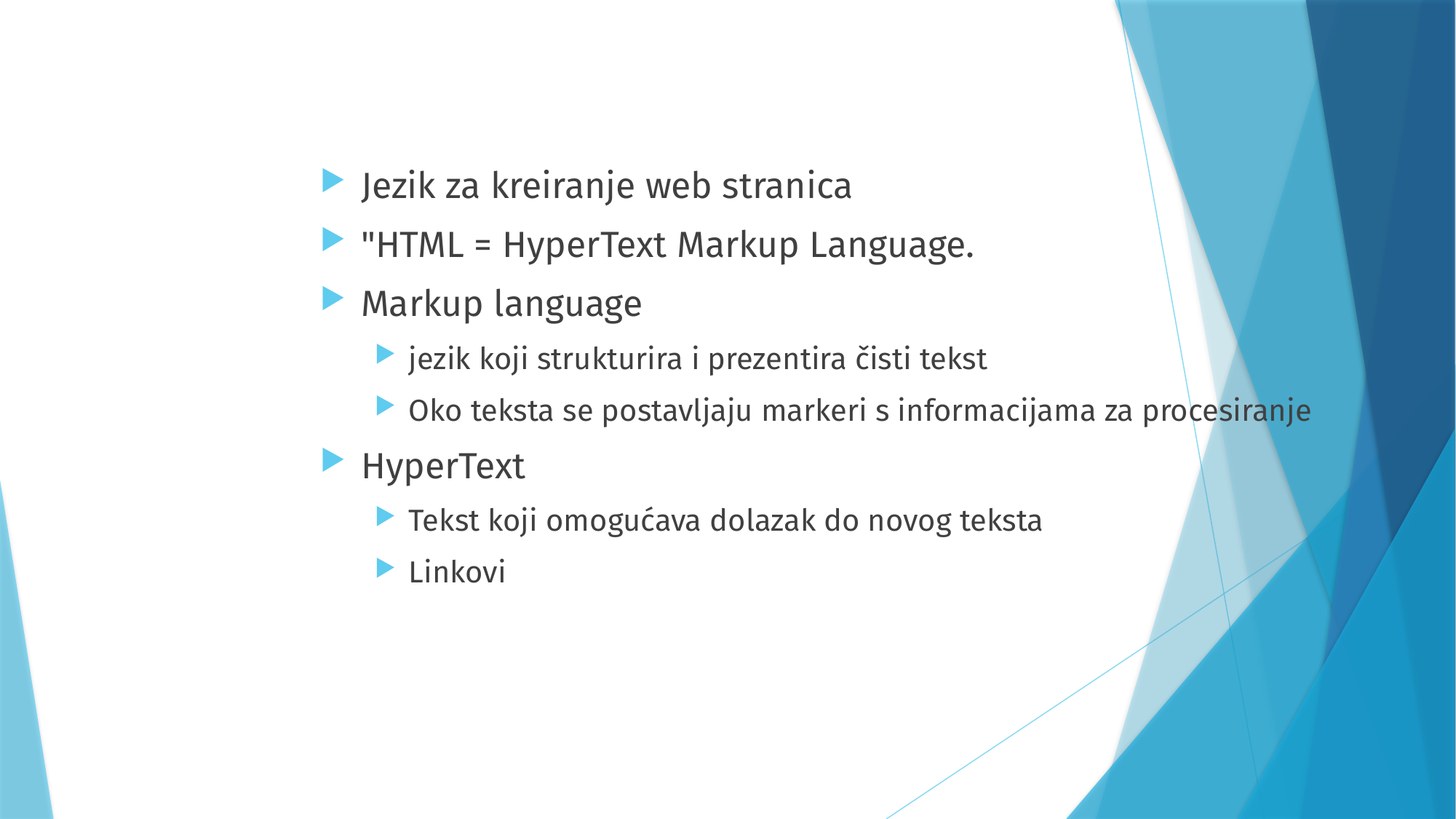

Jezik za kreiranje web stranica
"HTML = HyperText Markup Language.
Markup language
jezik koji strukturira i prezentira čisti tekst
Oko teksta se postavljaju markeri s informacijama za procesiranje
HyperText
Tekst koji omogućava dolazak do novog teksta
Linkovi